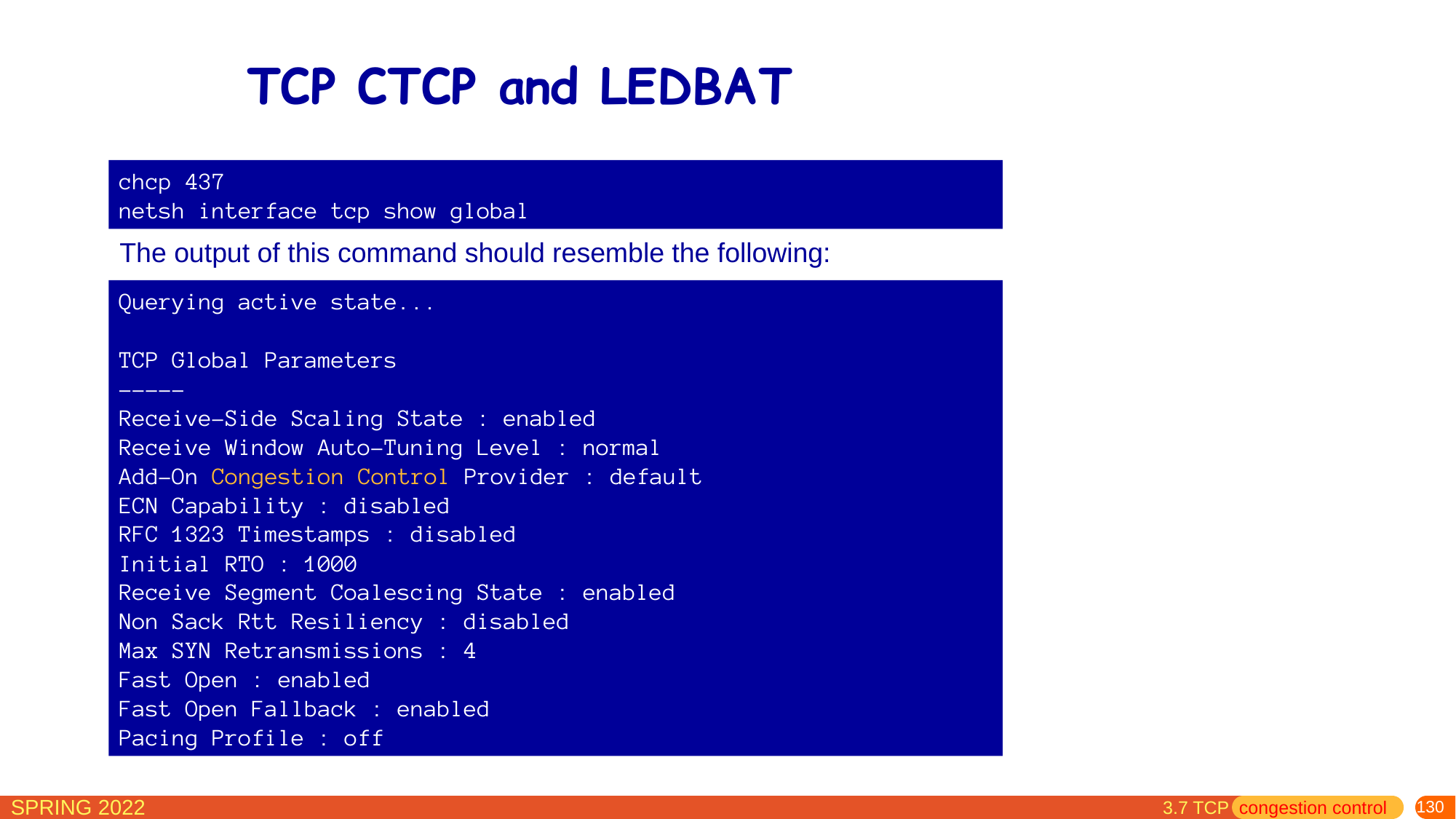

# TCP CTCP and LEDBAT
chcp 437
netsh interface tcp show global
The output of this command should resemble the following:
Querying active state...

TCP Global Parameters
-----
Receive-Side Scaling State : enabled
Receive Window Auto-Tuning Level : normal
Add-On Congestion Control Provider : default
ECN Capability : disabled
RFC 1323 Timestamps : disabled
Initial RTO : 1000
Receive Segment Coalescing State : enabled
Non Sack Rtt Resiliency : disabled
Max SYN Retransmissions : 4
Fast Open : enabled
Fast Open Fallback : enabled
Pacing Profile : off
3.7 TCP  congestion control